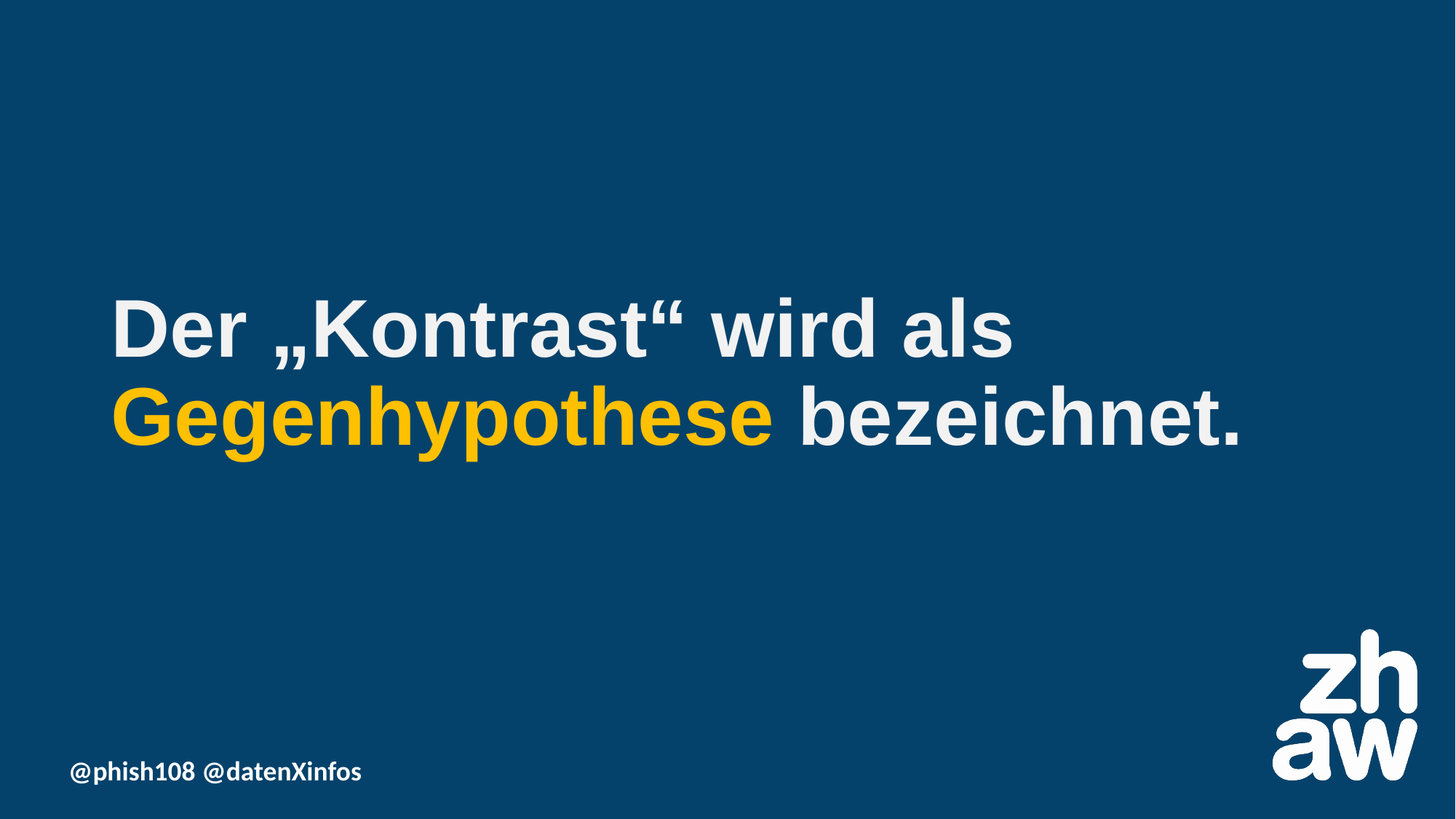

# Der „Kontrast“ wird als Gegenhypothese bezeichnet.